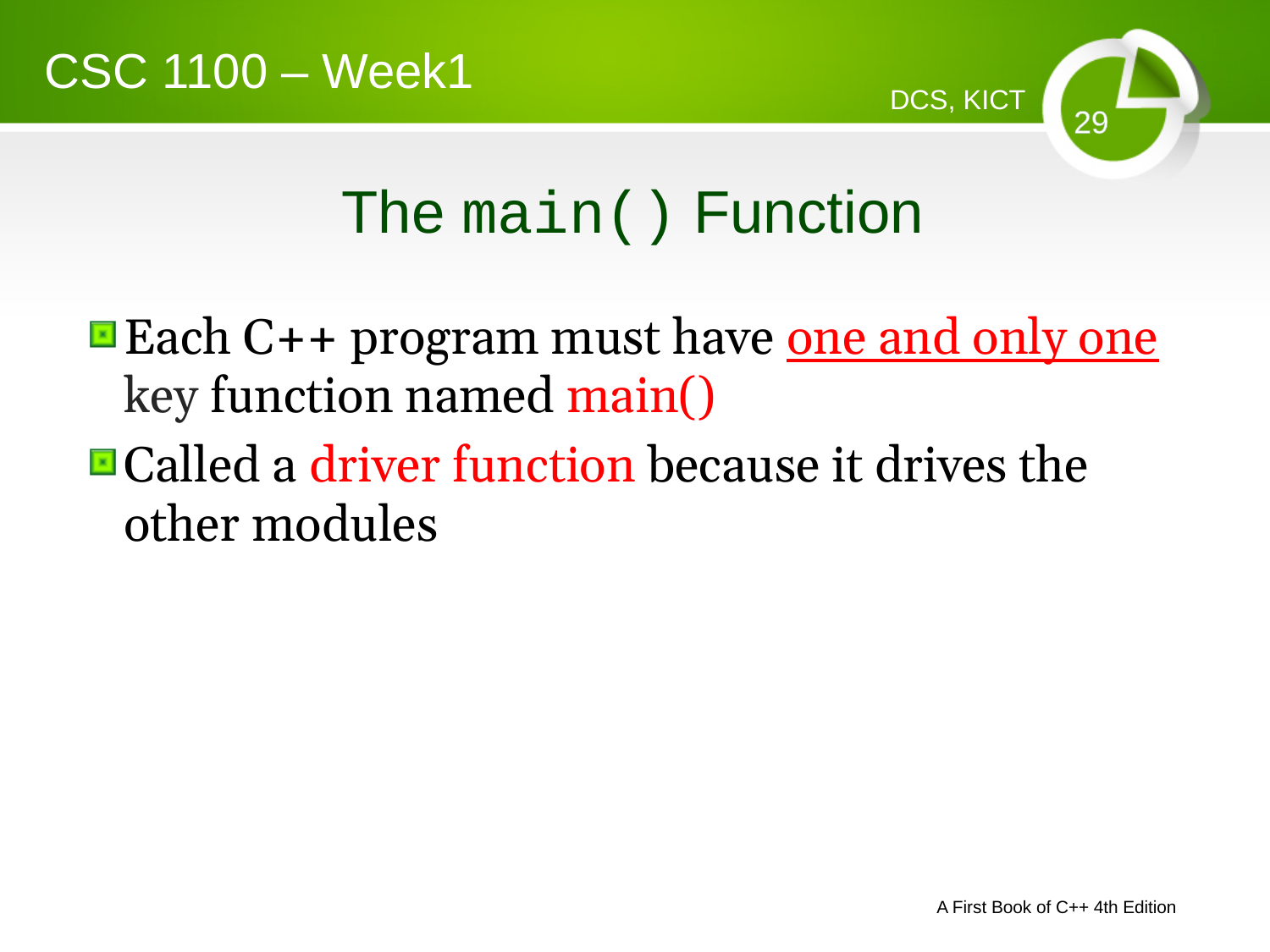

CSC 1100 – Week1
DCS, KICT
29
# The main() Function
Each C++ program must have one and only one key function named main()
Called a driver function because it drives the other modules

A First Book of C++ 4th Edition